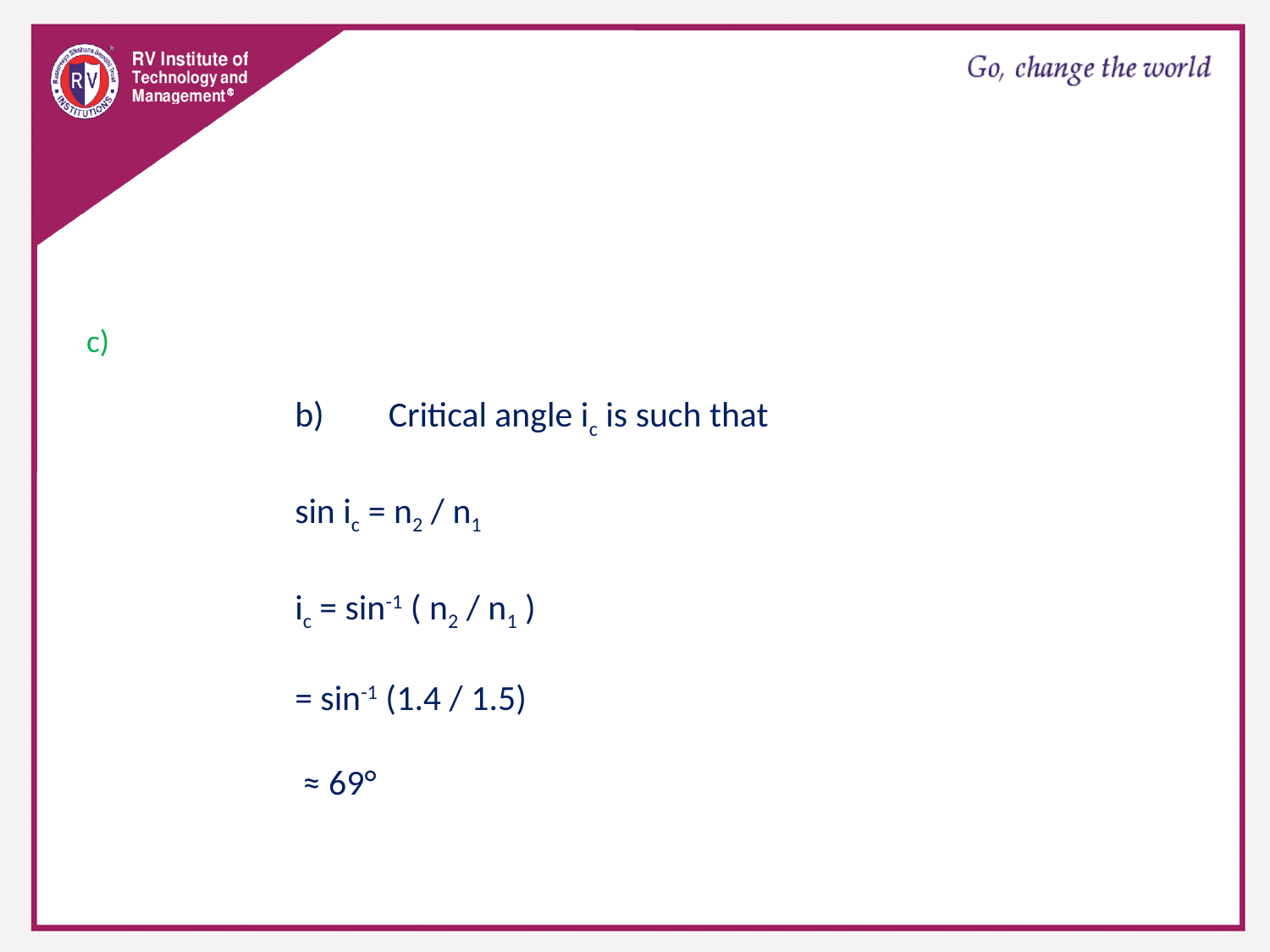

b)        Critical angle ic is such that
sin ic = n2 / n1
ic = sin-1 ( n2 / n1 )
= sin-1 (1.4 / 1.5)
 ≈ 69°
c)